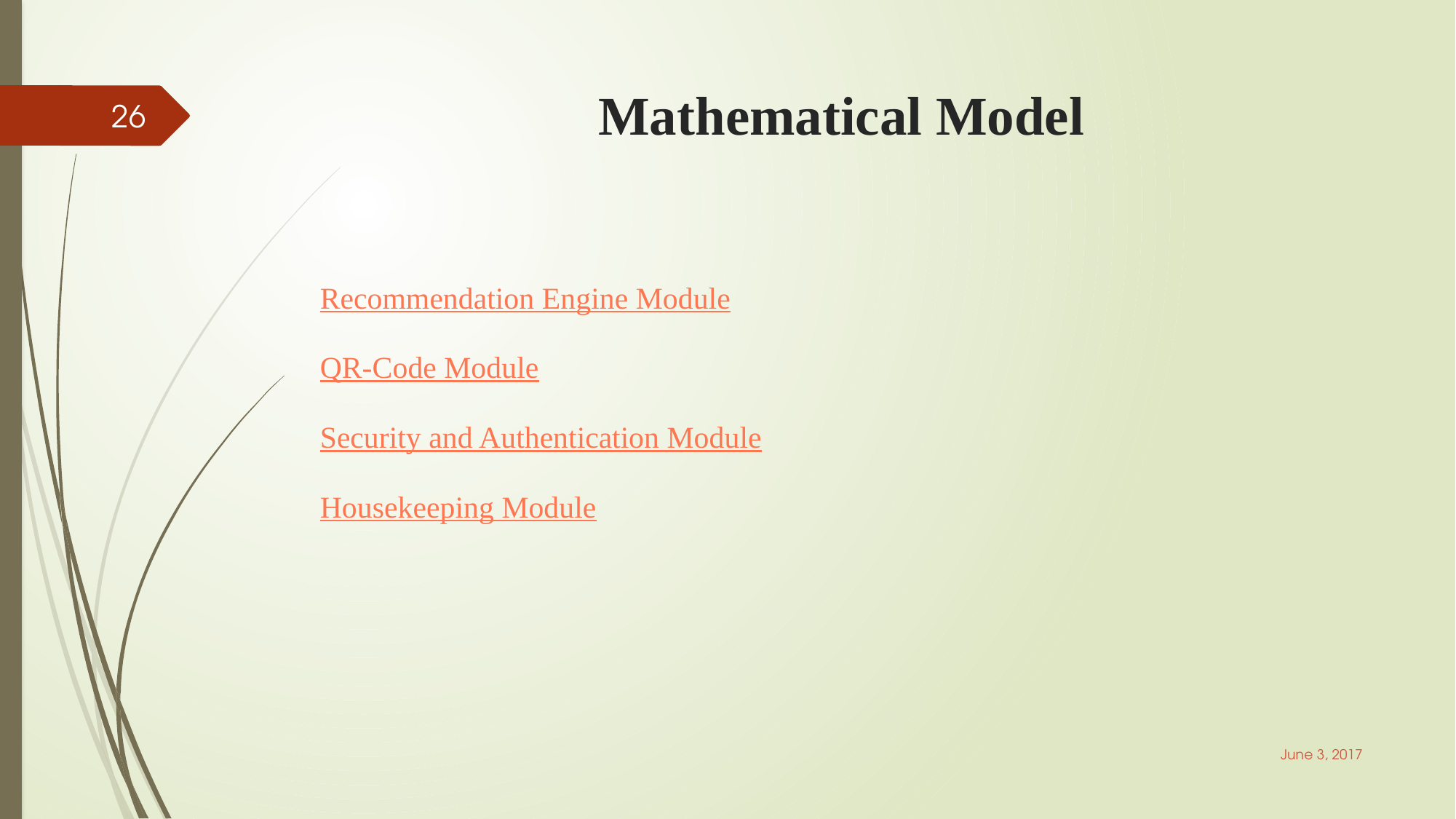

# Mathematical Model
26
Recommendation Engine Module
QR-Code Module
Security and Authentication Module
Housekeeping Module

June 3, 2017